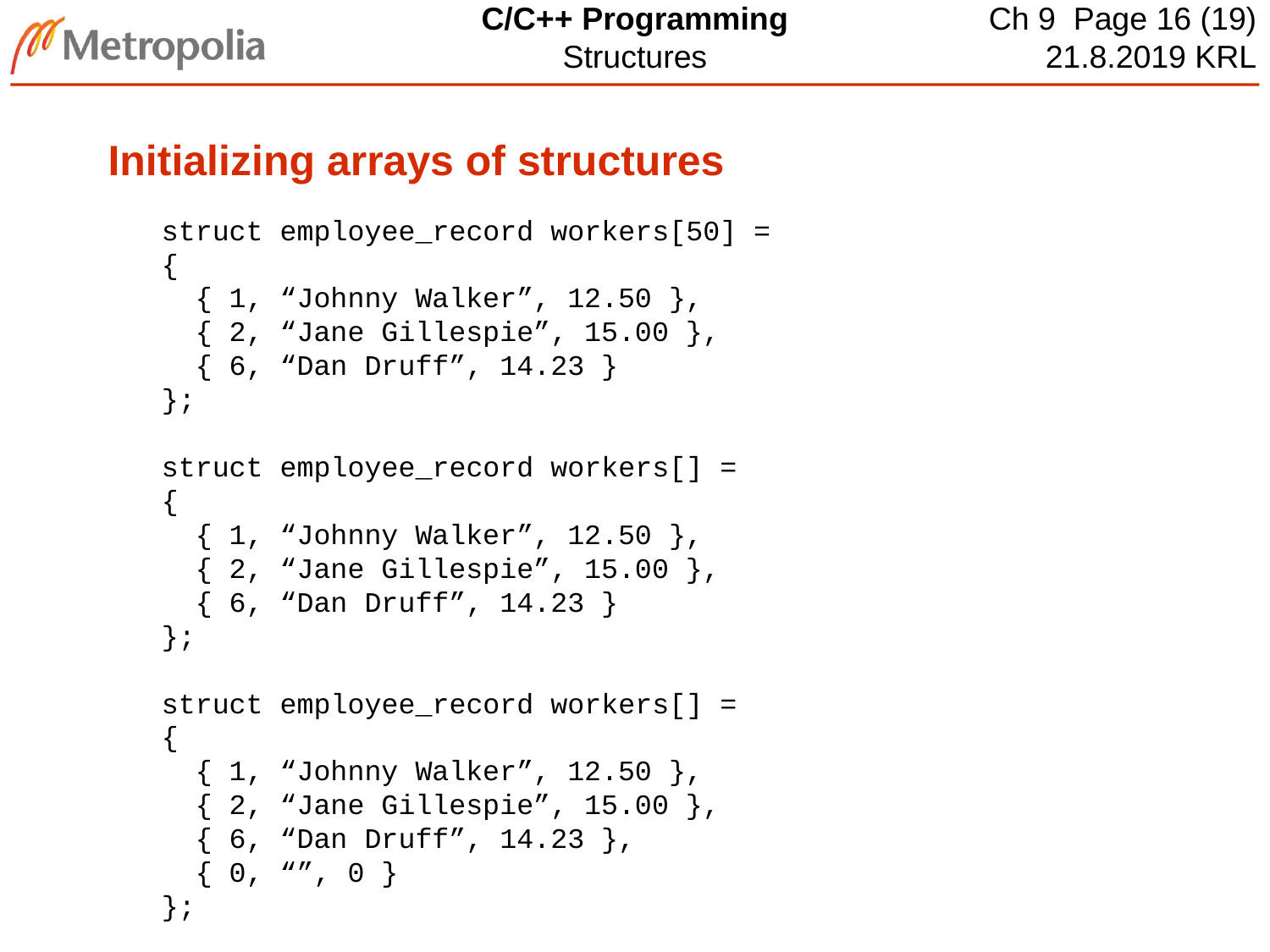

# Initializing arrays of structures
struct employee_record workers[50] =
{
  { 1, “Johnny Walker”, 12.50 },
  { 2, “Jane Gillespie”, 15.00 },
  { 6, “Dan Druff”, 14.23 }
};

struct employee_record workers[] =
{
  { 1, “Johnny Walker”, 12.50 },
  { 2, “Jane Gillespie”, 15.00 },
  { 6, “Dan Druff”, 14.23 }
};

struct employee_record workers[] =
{
  { 1, “Johnny Walker”, 12.50 },
  { 2, “Jane Gillespie”, 15.00 },
  { 6, “Dan Druff”, 14.23 },
  { 0, “”, 0 }
};